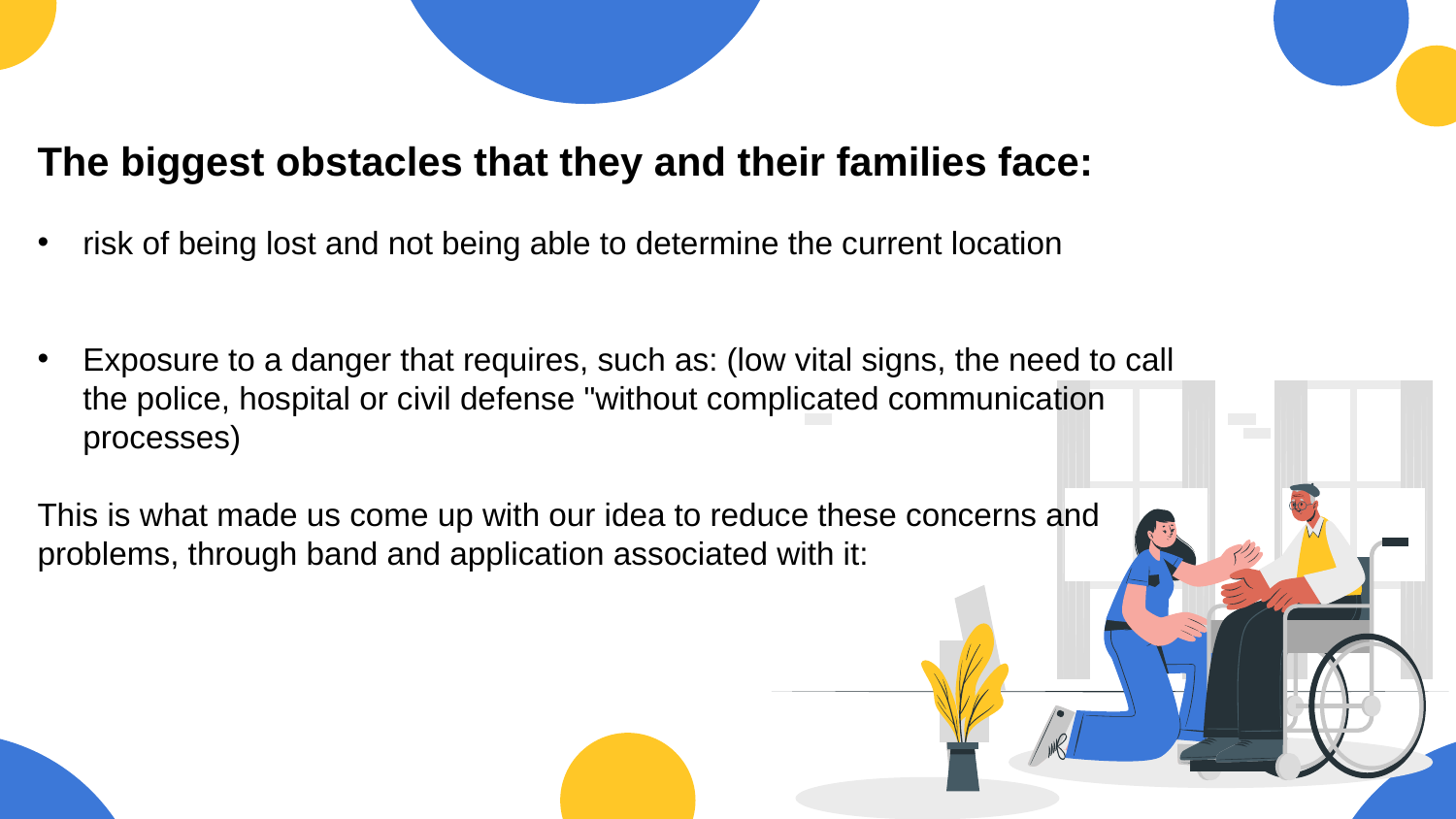

The biggest obstacles that they and their families face:

risk of being lost and not being able to determine the current location

Exposure to a danger that requires, such as: (low vital signs, the need to call the police, hospital or civil defense "without complicated communication processes)

This is what made us come up with our idea to reduce these concerns and problems, through band and application associated with it: